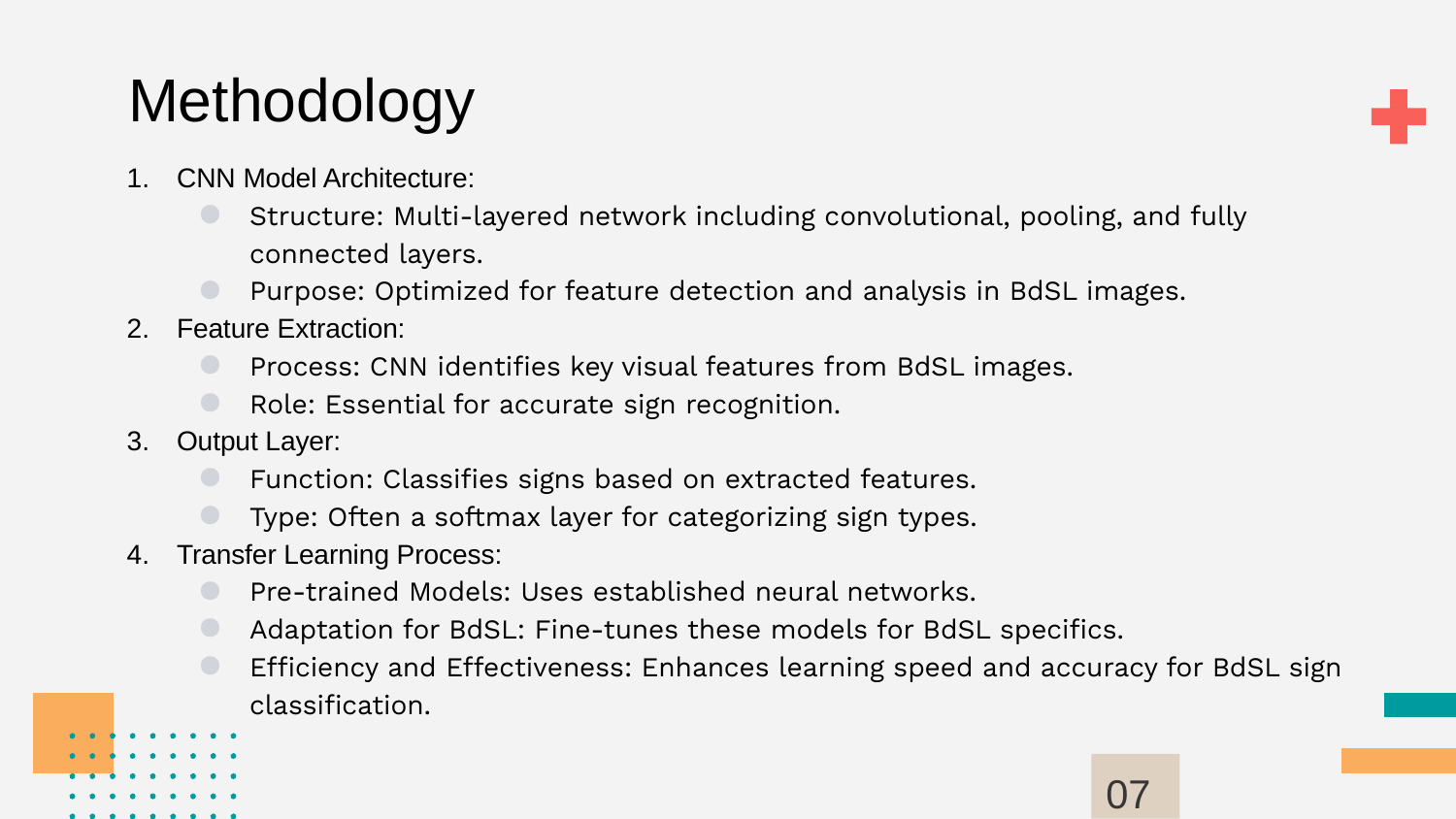

# Methodology

CNN Model Architecture:
Structure: Multi-layered network including convolutional, pooling, and fully connected layers.
Purpose: Optimized for feature detection and analysis in BdSL images.
Feature Extraction:
Process: CNN identifies key visual features from BdSL images.
Role: Essential for accurate sign recognition.
Output Layer:
Function: Classifies signs based on extracted features.
Type: Often a softmax layer for categorizing sign types.
Transfer Learning Process:
Pre-trained Models: Uses established neural networks.
Adaptation for BdSL: Fine-tunes these models for BdSL specifics.
Efficiency and Effectiveness: Enhances learning speed and accuracy for BdSL sign classification.

07